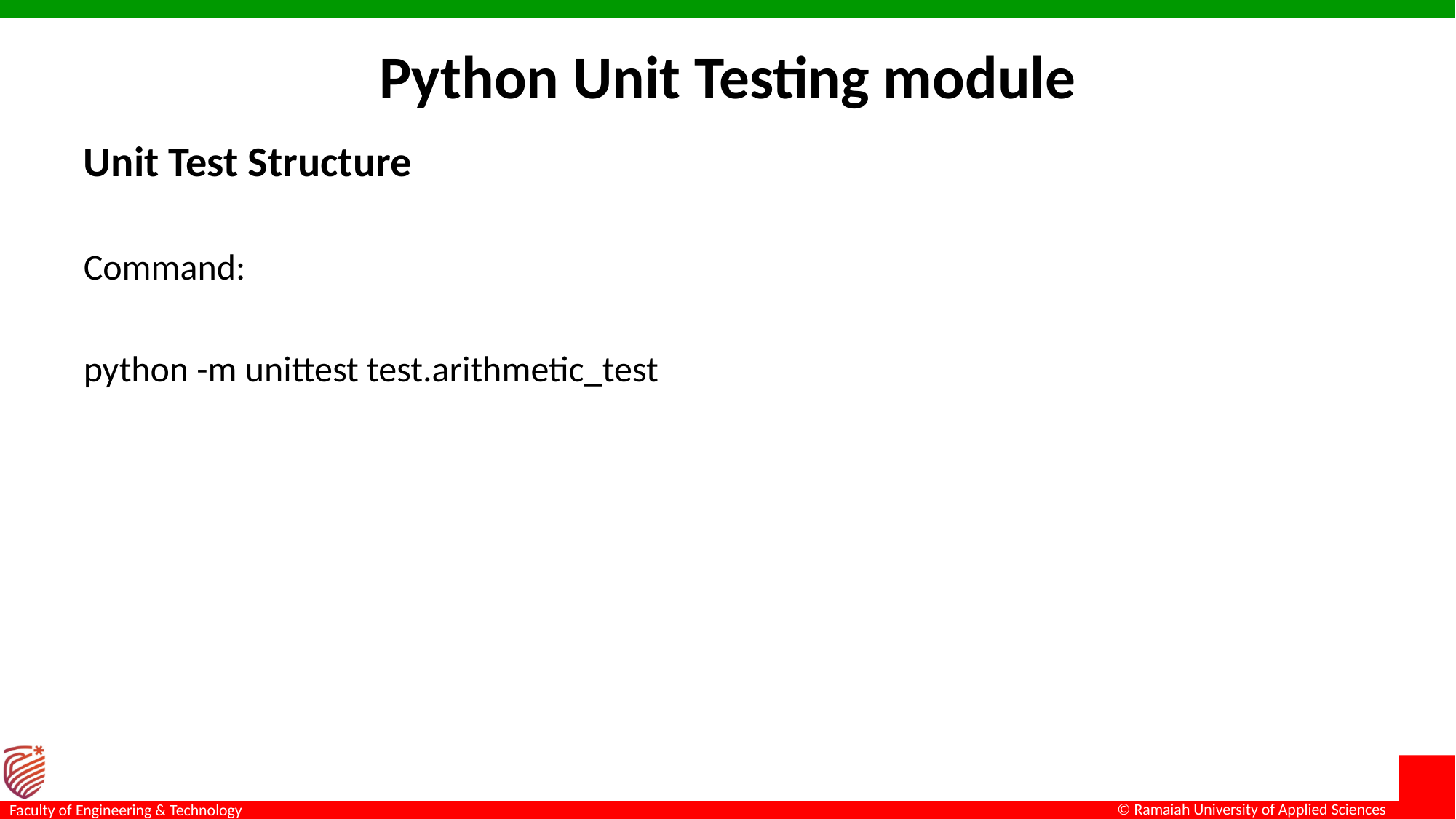

# Python Unit Testing module
Unit Test Structure

Command:

python -m unittest test.arithmetic_test